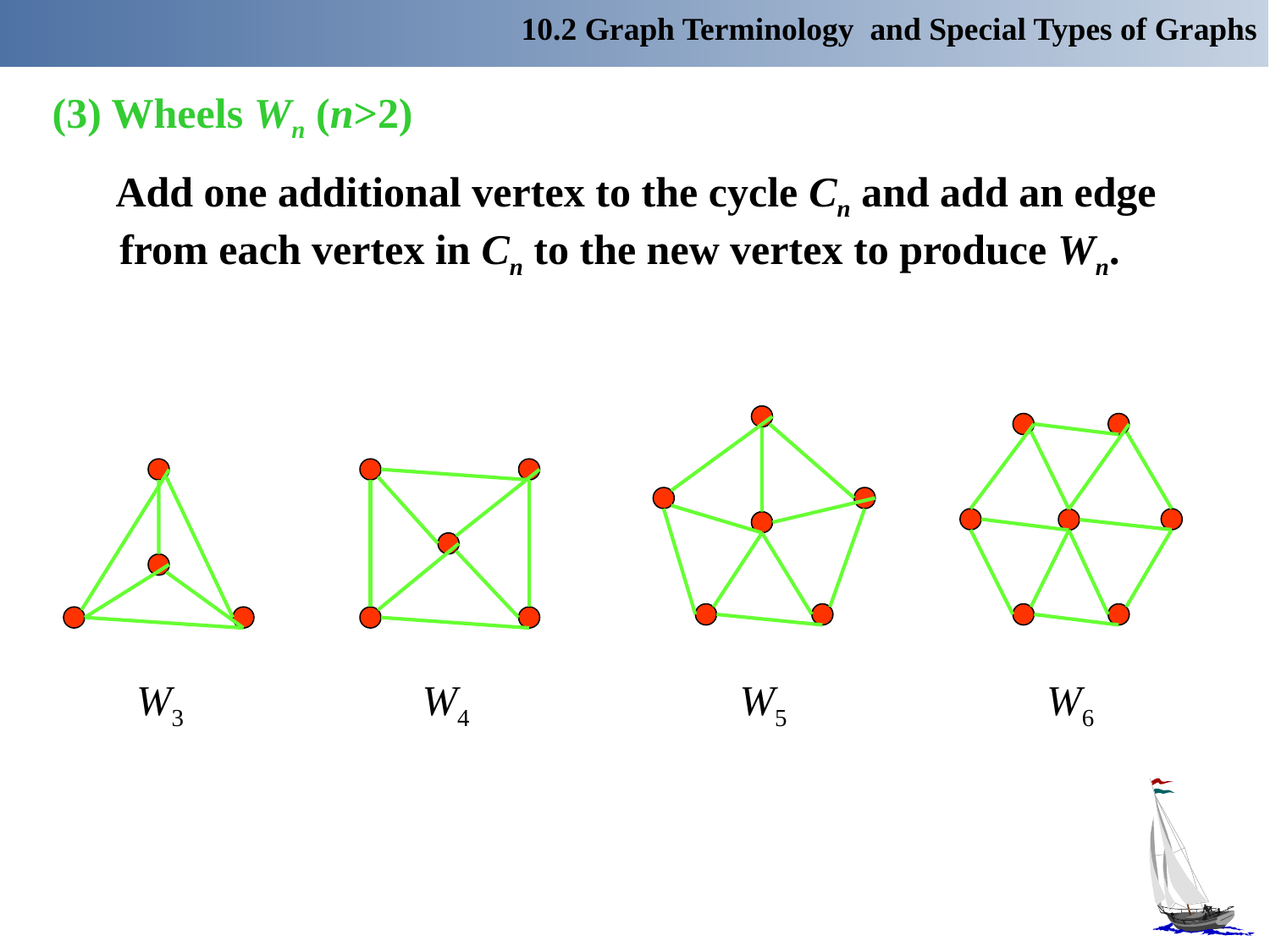

10.2 Graph Terminology  and Special Types of Graphs
(3) Wheels Wn (n>2)
      Add one additional vertex to the cycle Cn and add an edge from each vertex in Cn to the new vertex to produce Wn.

W3
W4
W5
W6
21